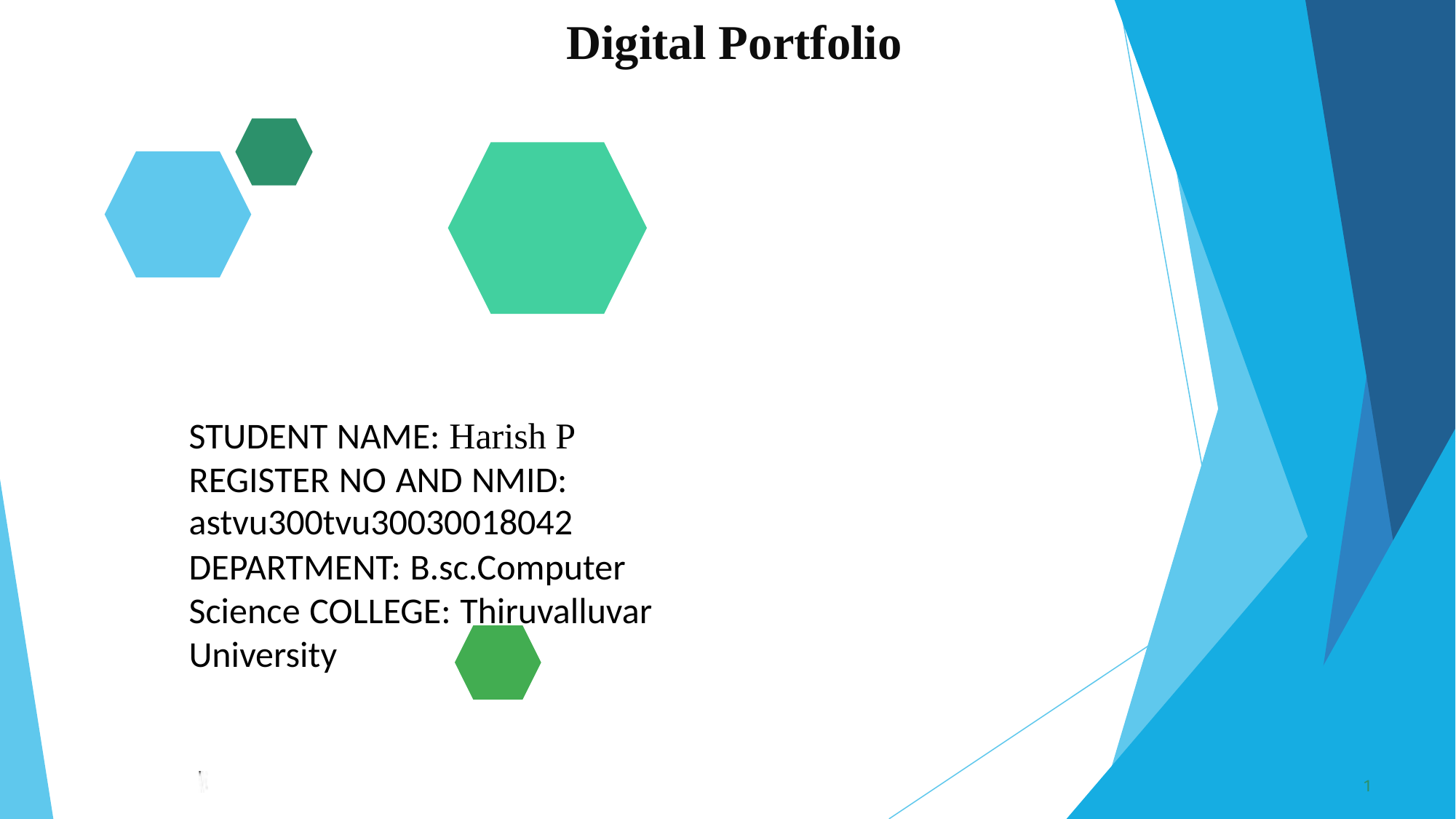

Digital Portfolio

STUDENT NAME: Harish P REGISTER NO AND NMID:
astvu300tvu30030018042
DEPARTMENT: B.sc.Computer Science COLLEGE: Thiruvalluvar  University

1